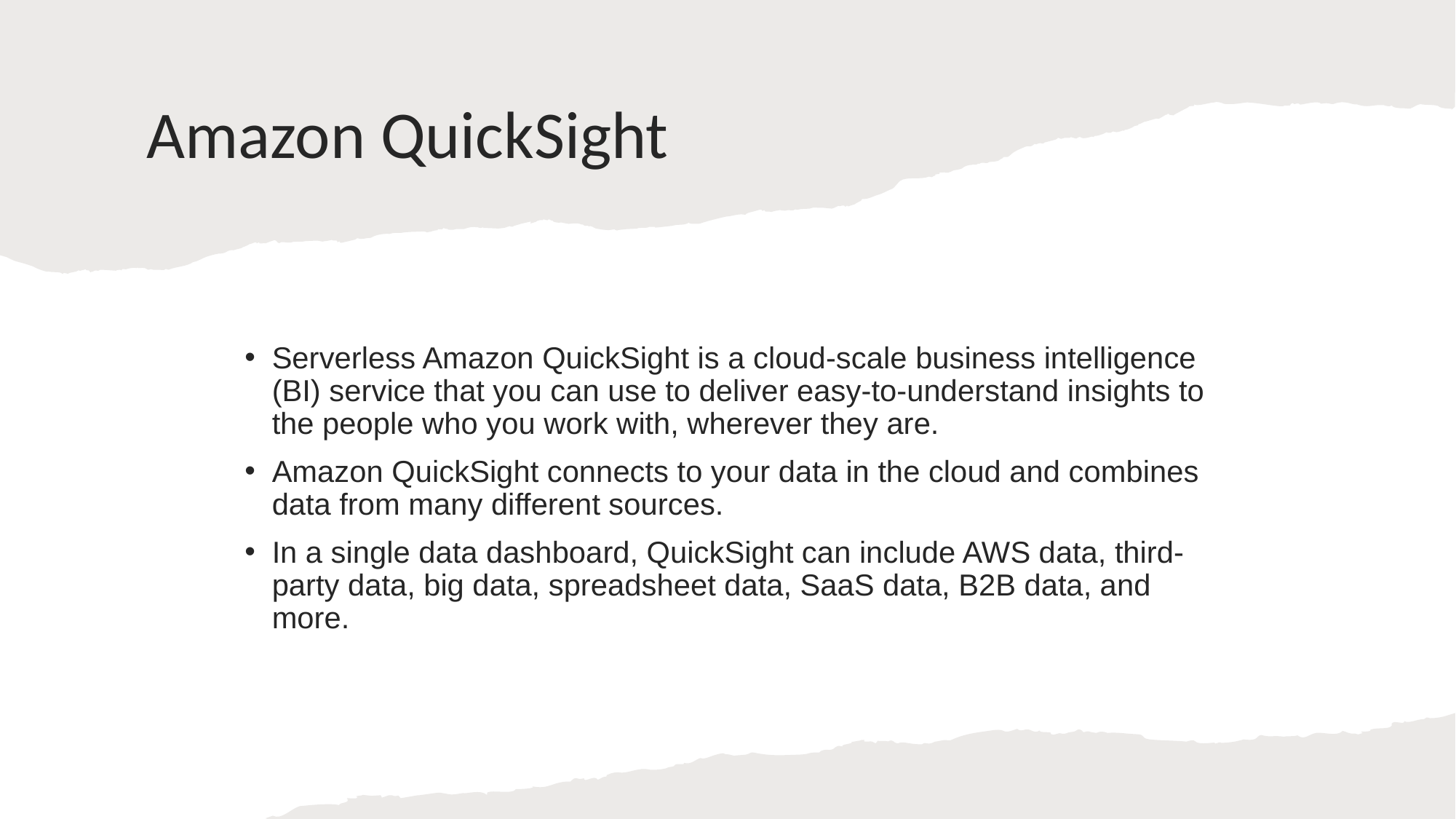

# Amazon QuickSight
Serverless Amazon QuickSight is a cloud-scale business intelligence (BI) service that you can use to deliver easy-to-understand insights to the people who you work with, wherever they are.
Amazon QuickSight connects to your data in the cloud and combines data from many different sources.
In a single data dashboard, QuickSight can include AWS data, third-party data, big data, spreadsheet data, SaaS data, B2B data, and more.